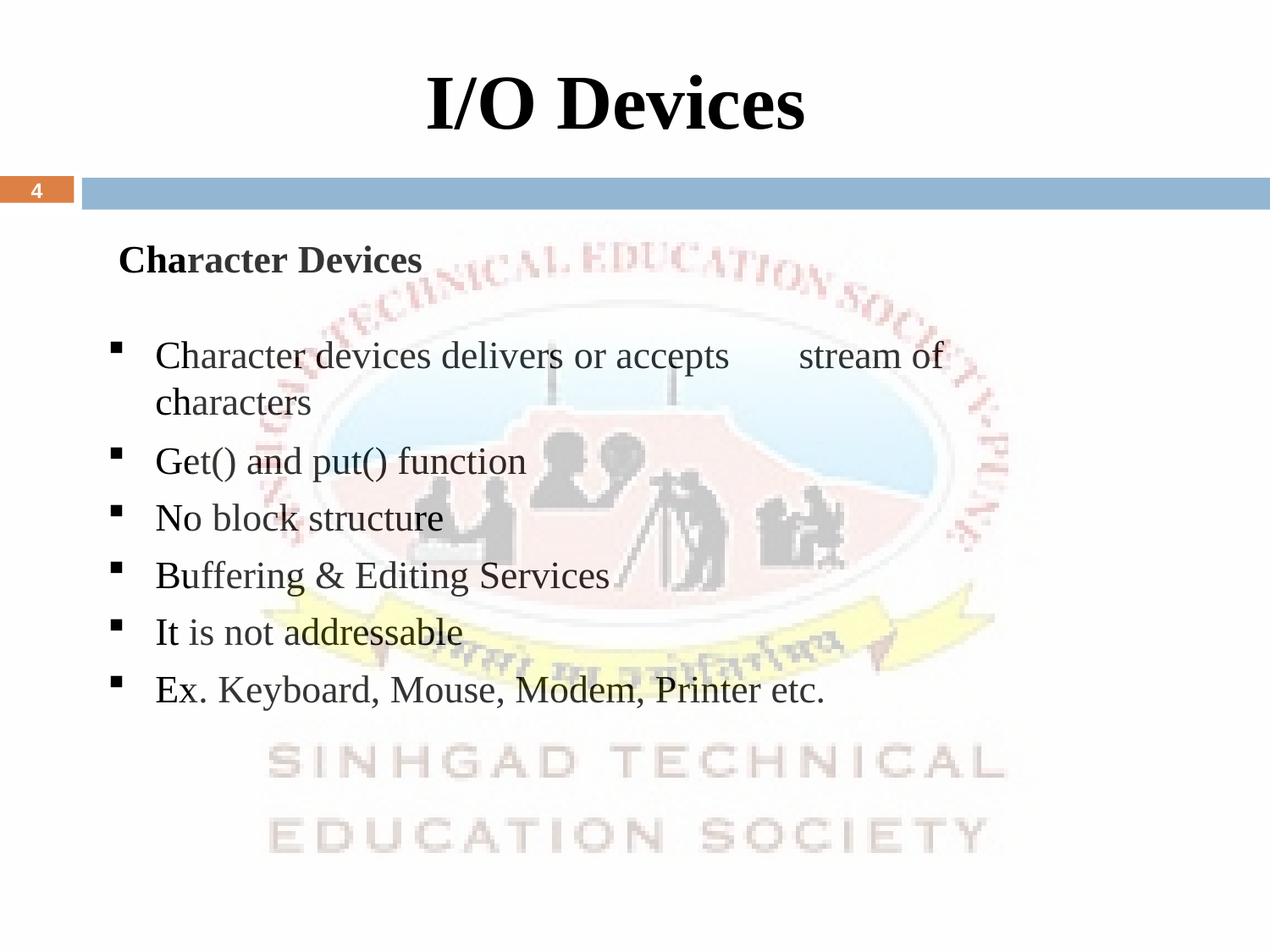

# I/O Devices
4

Character Devices
Character devices delivers or accepts	stream of characters
Get() and put() function
No block structure
Buffering & Editing Services
It is not addressable
Ex. Keyboard, Mouse, Modem, Printer etc.